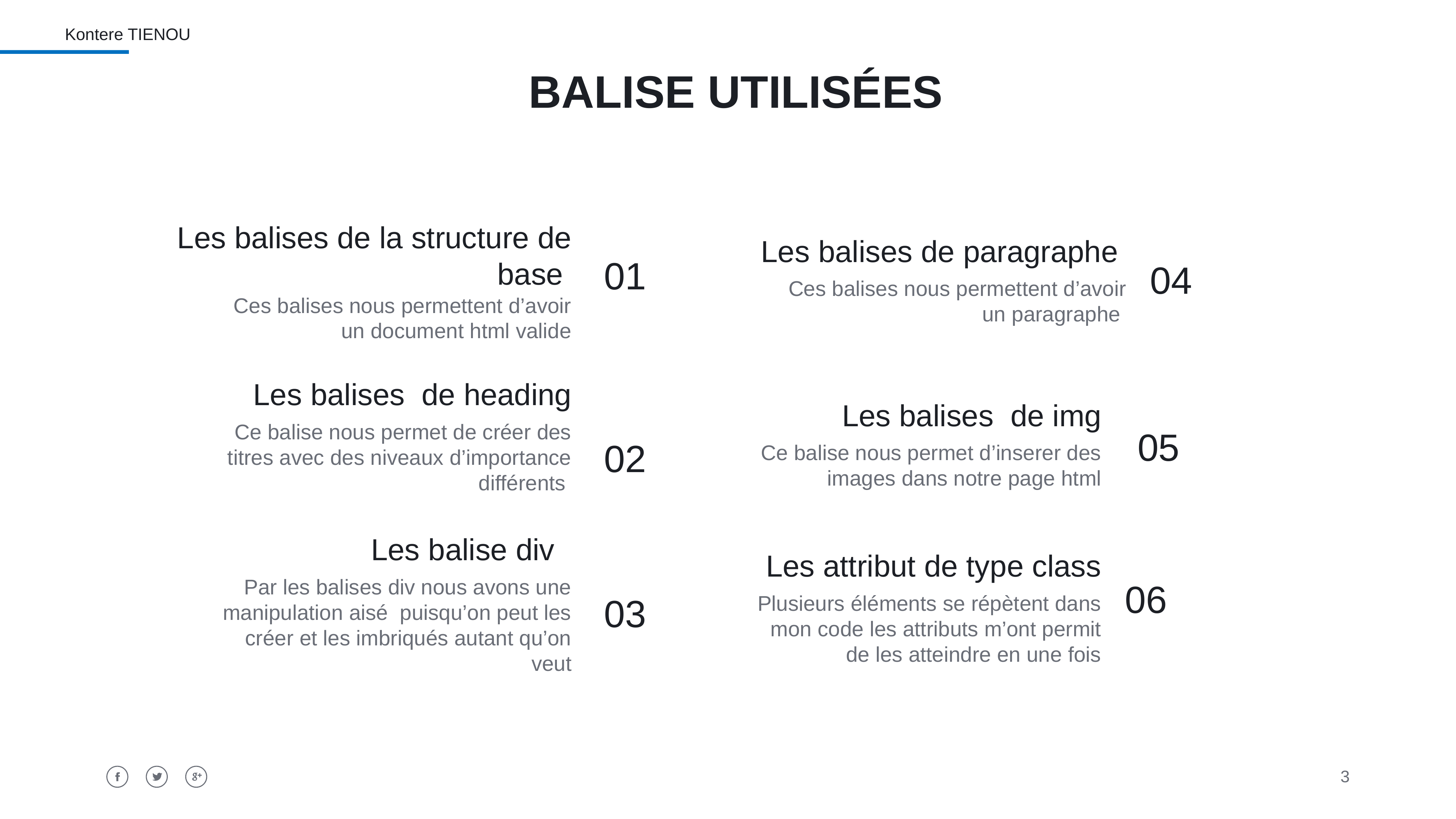

BALISE UTILISÉES
Les balises de la structure de base
Les balises de paragraphe
01
04
Ces balises nous permettent d’avoir un paragraphe
Ces balises nous permettent d’avoir un document html valide
Les balises  de heading
Les balises  de img
05
Ce balise nous permet de créer des titres avec des niveaux d’importance différents
02
Ce balise nous permet d’inserer des images dans notre page html
Les balise div
Les attribut de type class
06
Par les balises div nous avons une manipulation aisé  puisqu’on peut les créer et les imbriqués autant qu’on veut
03
Plusieurs éléments se répètent dans mon code les attributs m’ont permit de les atteindre en une fois